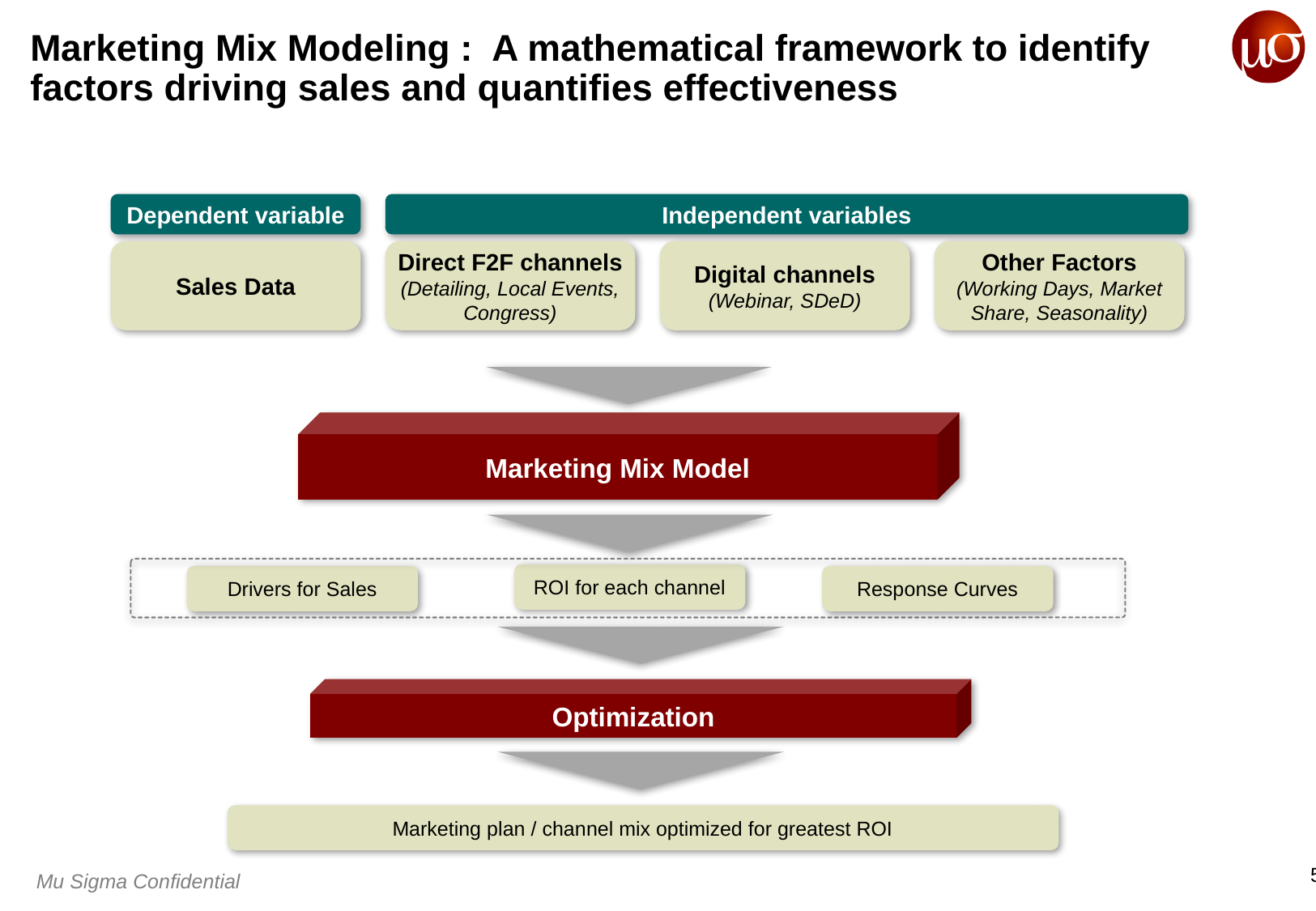

# Marketing Mix Modeling :  A mathematical framework to identify factors driving sales and quantifies effectiveness
Dependent variable
Independent variables
Sales Data
Direct F2F channels
(Detailing, Local Events, Congress)
Digital channels
(Webinar, SDeD)
Other Factors
(Working Days, Market Share, Seasonality)

Marketing Mix Model

ROI for each channel
Drivers for Sales
Response Curves

Optimization

Marketing plan / channel mix optimized for greatest ROI